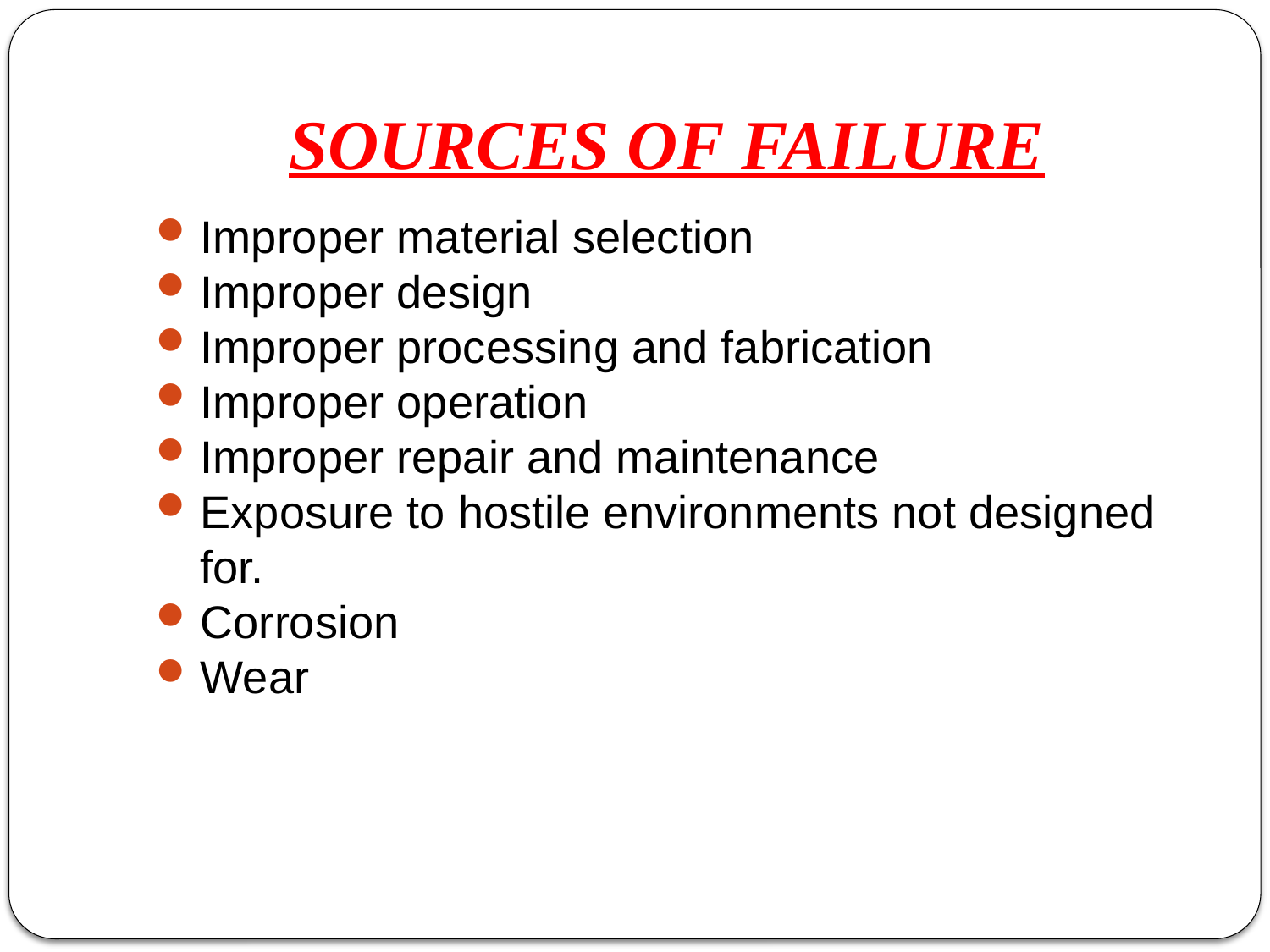

# SOURCES OF FAILURE
Improper material selection
Improper design
Improper processing and fabrication
Improper operation
Improper repair and maintenance
Exposure to hostile environments not designed for.
Corrosion
Wear